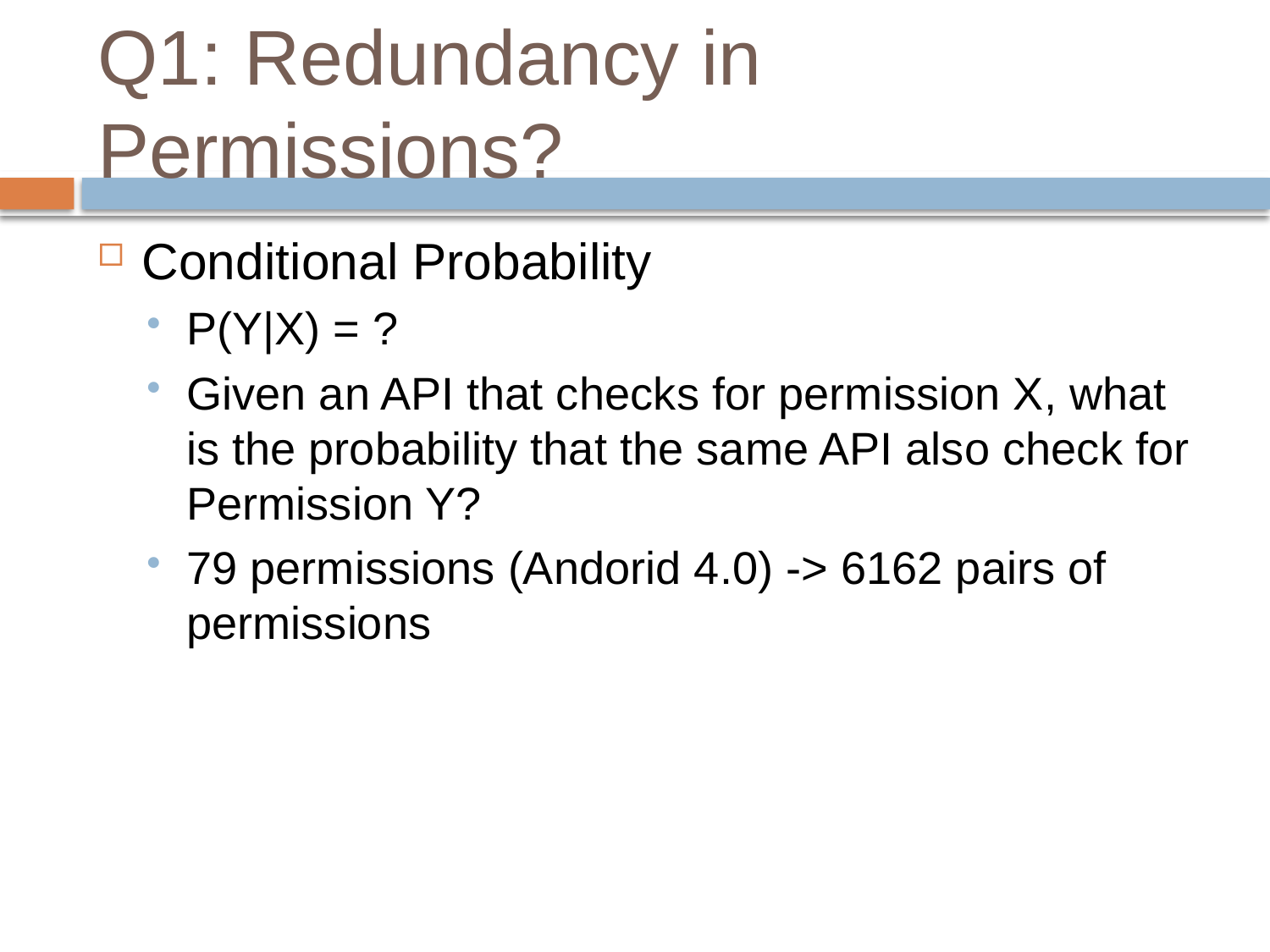

# Q1: Redundancy in Permissions?
Conditional Probability
P(Y|X) = ?
Given an API that checks for permission X, what is the probability that the same API also check for Permission Y?
79 permissions (Andorid 4.0) -> 6162 pairs of permissions